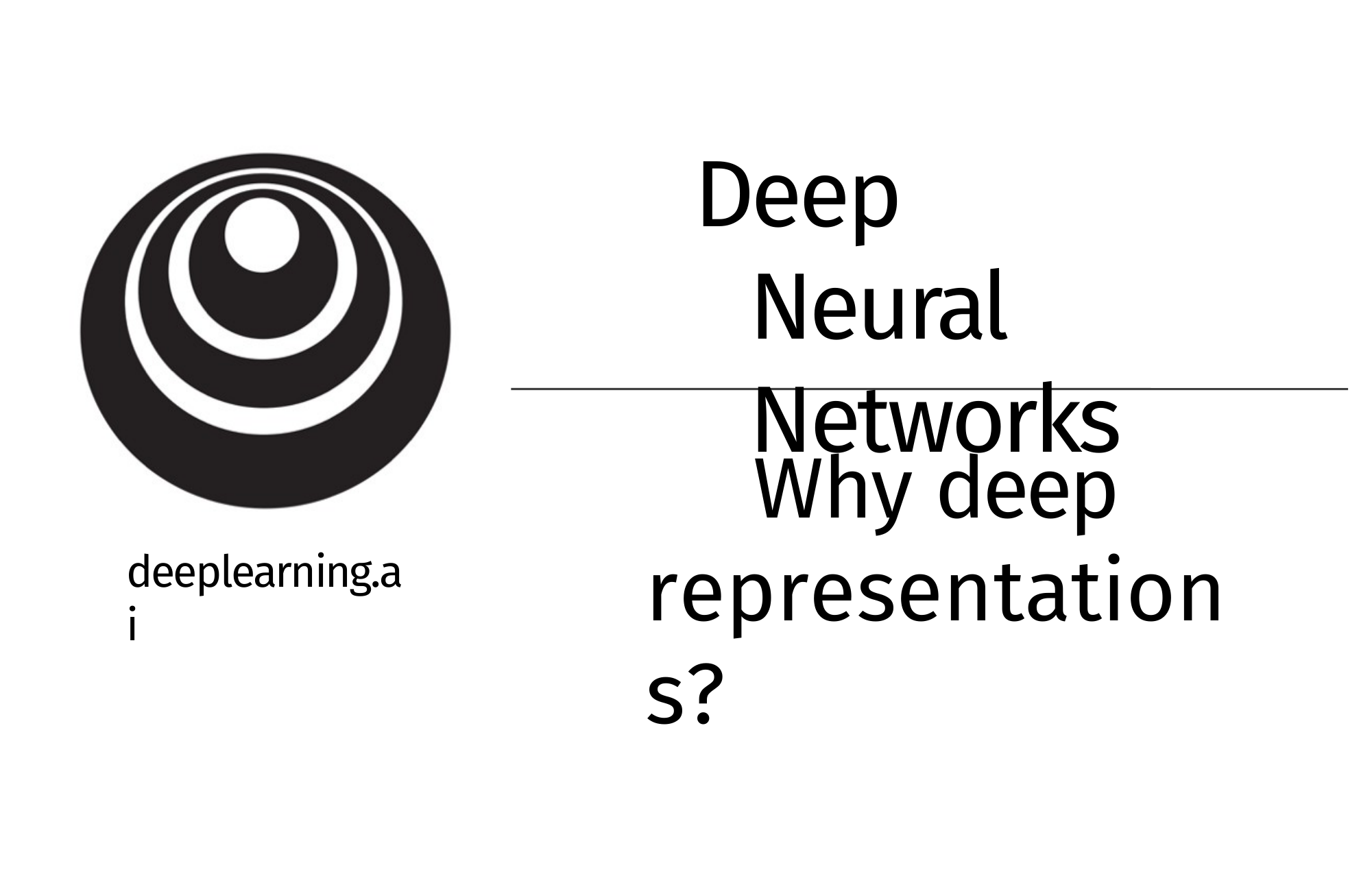

# Deep Neural  Networks

Why deep  representations?
deeplearning.ai